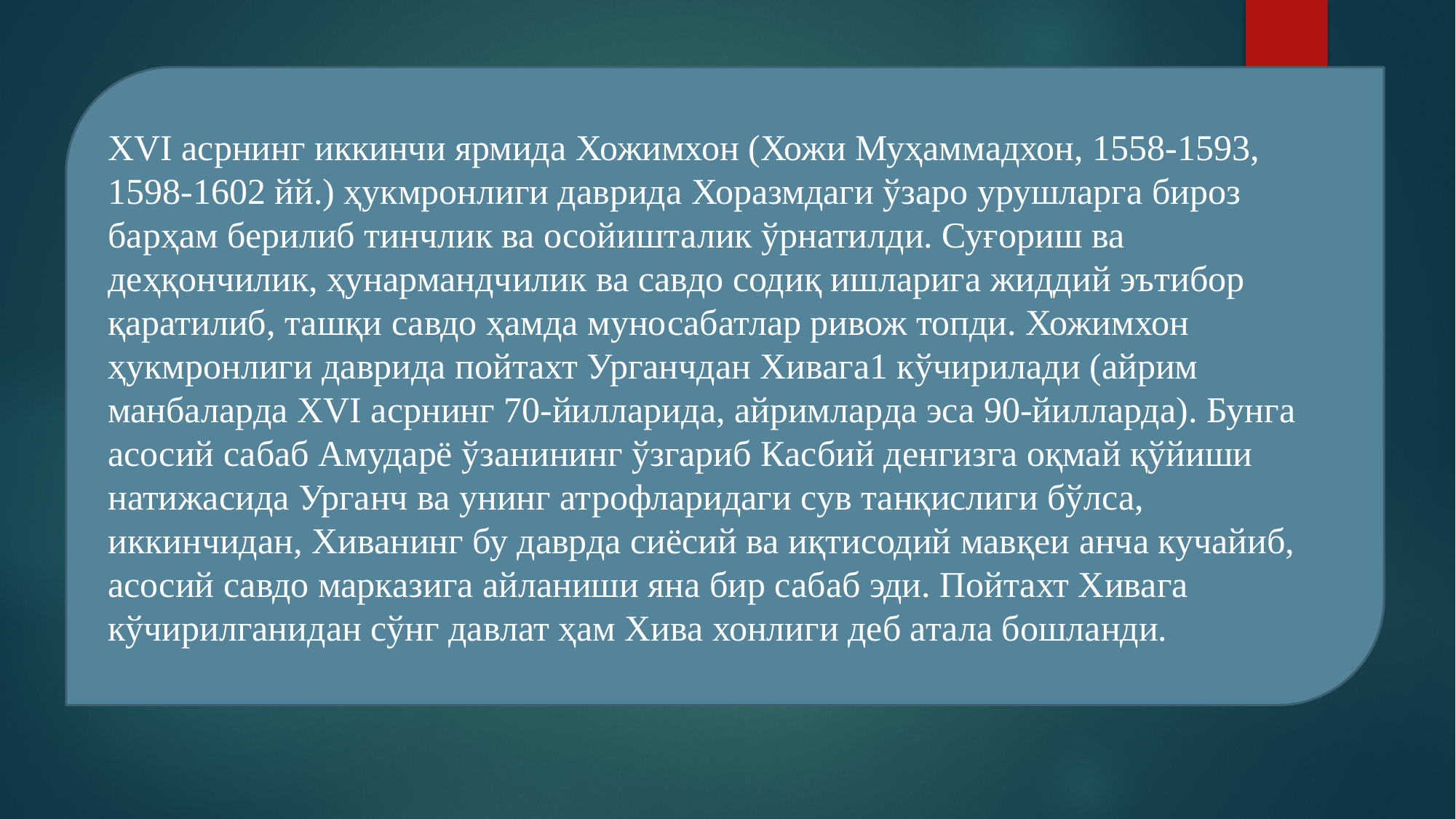

XVI асрнинг иккинчи ярмида Хожимхон (Хожи Муҳаммадхон, 1558-1593, 1598-1602 йй.) ҳукмронлиги даврида Хоразмдаги ўзаро урушларга бироз
барҳам берилиб тинчлик ва осойишталик ўрнатилди. Суғориш ва деҳқончилик, ҳунармандчилик ва савдо содиқ ишларига жиддий эътибор қаратилиб, ташқи савдо ҳамда муносабатлар ривож топди. Хожимхон ҳукмронлиги даврида пойтахт Урганчдан Хивага1 кўчирилади (айрим манбаларда XVI асрнинг 70-йилларида, айримларда эса 90-йилларда). Бунга асосий сабаб Амударё ўзанининг ўзгариб Касбий денгизга оқмай қўйиши натижасида Урганч ва унинг атрофларидаги сув танқислиги бўлса, иккинчидан, Хиванинг бу даврда сиёсий ва иқтисодий мавқеи анча кучайиб, асосий савдо марказига айланиши яна бир сабаб эди. Пойтахт Хивага кўчирилганидан сўнг давлат ҳам Хива хонлиги деб атала бошланди.